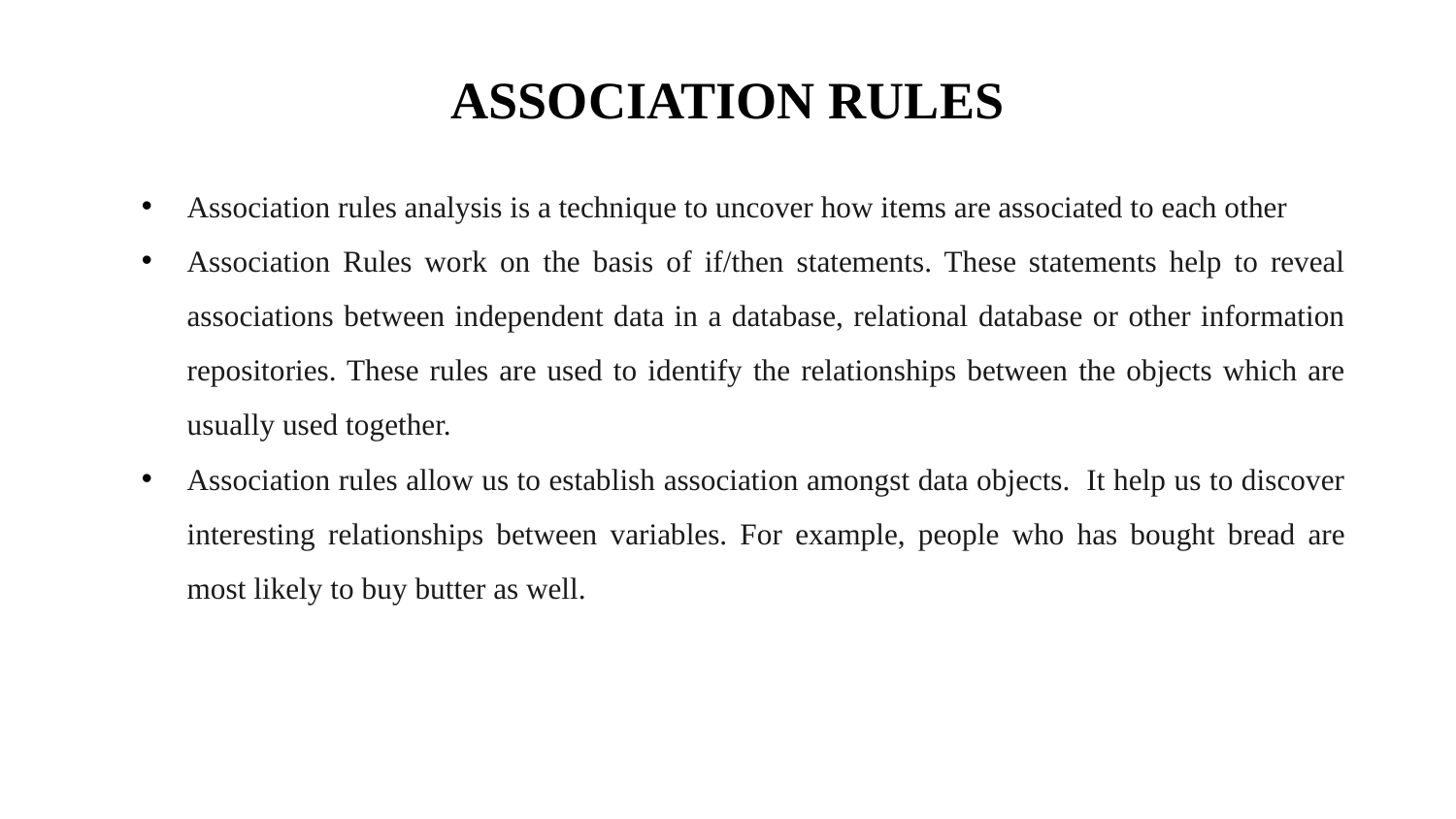

ASSOCIATION RULES
Association rules analysis is a technique to uncover how items are associated to each other
Association Rules work on the basis of if/then statements. These statements help to reveal associations between independent data in a database, relational database or other information repositories. These rules are used to identify the relationships between the objects which are usually used together.
Association rules allow us to establish association amongst data objects.  It help us to discover interesting relationships between variables. For example, people who has bought bread are most likely to buy butter as well.